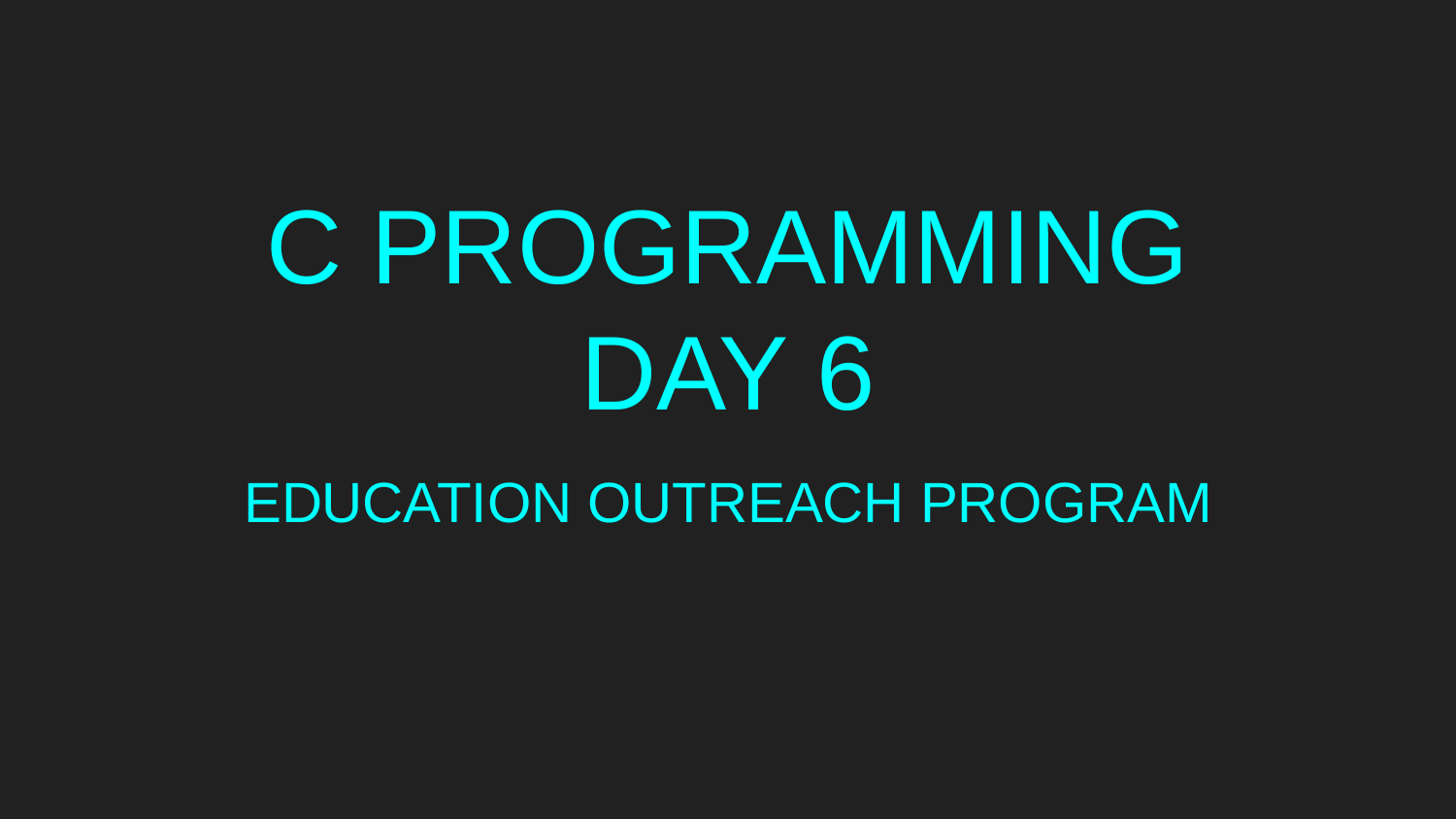

# C PROGRAMMING
DAY 6
EDUCATION OUTREACH PROGRAM